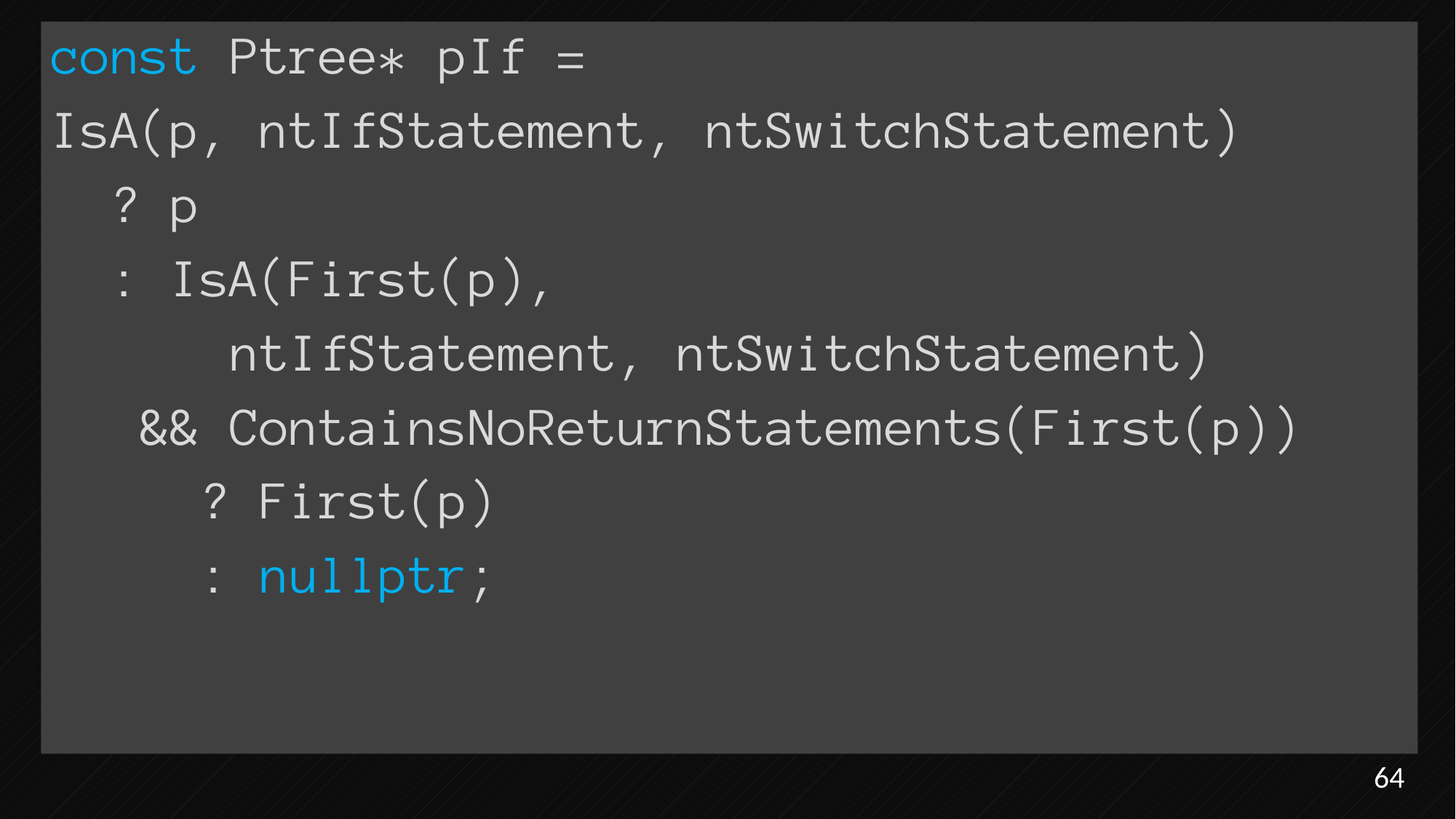

const Ptree* pIf =
IsA(p, ntIfStatement, ntSwitchStatement)
  ? p
  : IsA(First(p),
      ntIfStatement, ntSwitchStatement)
   && ContainsNoReturnStatements(First(p))
     ? First(p)
     : nullptr;
64